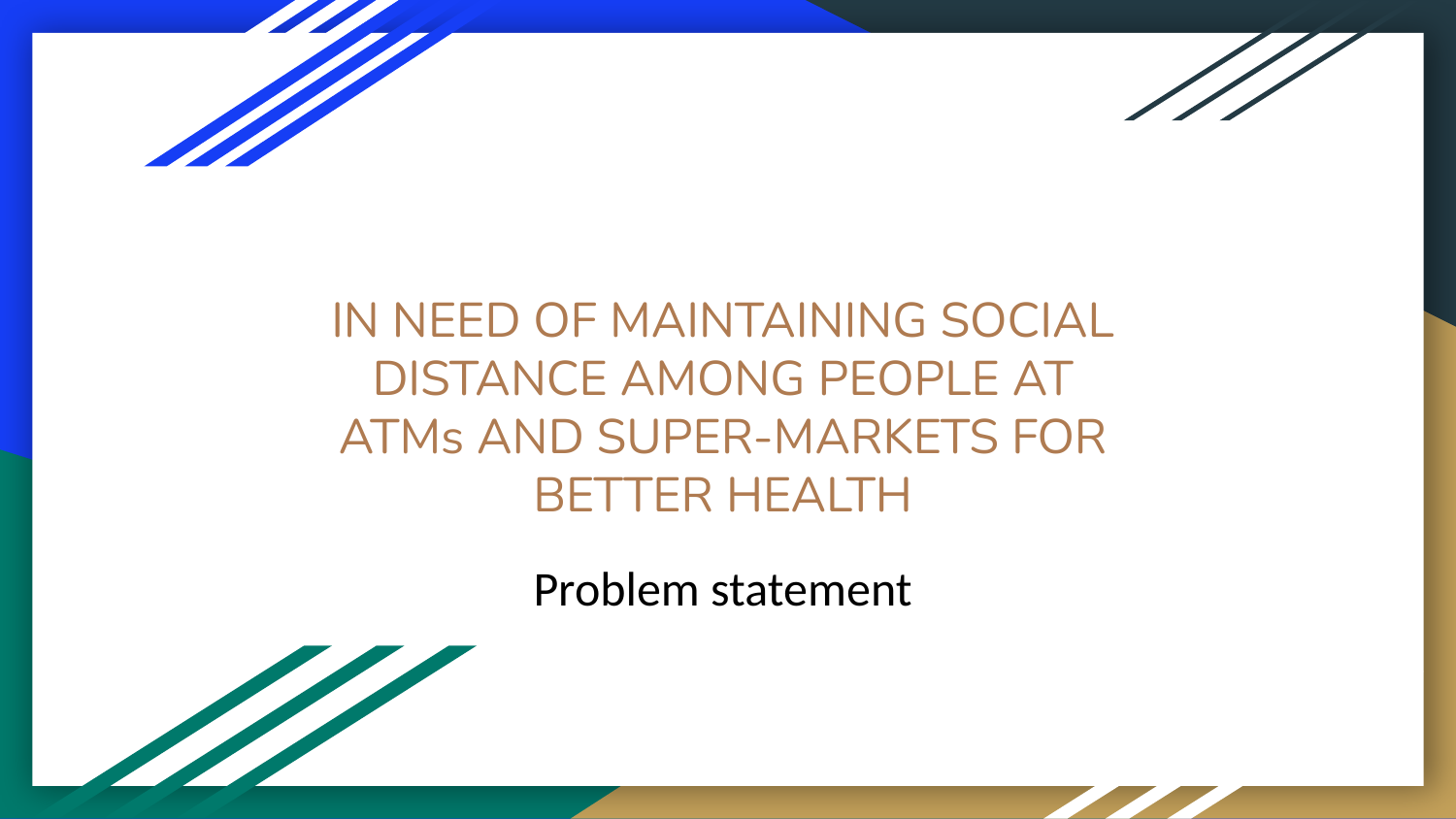

# IN NEED OF MAINTAINING SOCIAL DISTANCE AMONG PEOPLE AT ATMs AND SUPER-MARKETS FOR BETTER HEALTH
Problem statement